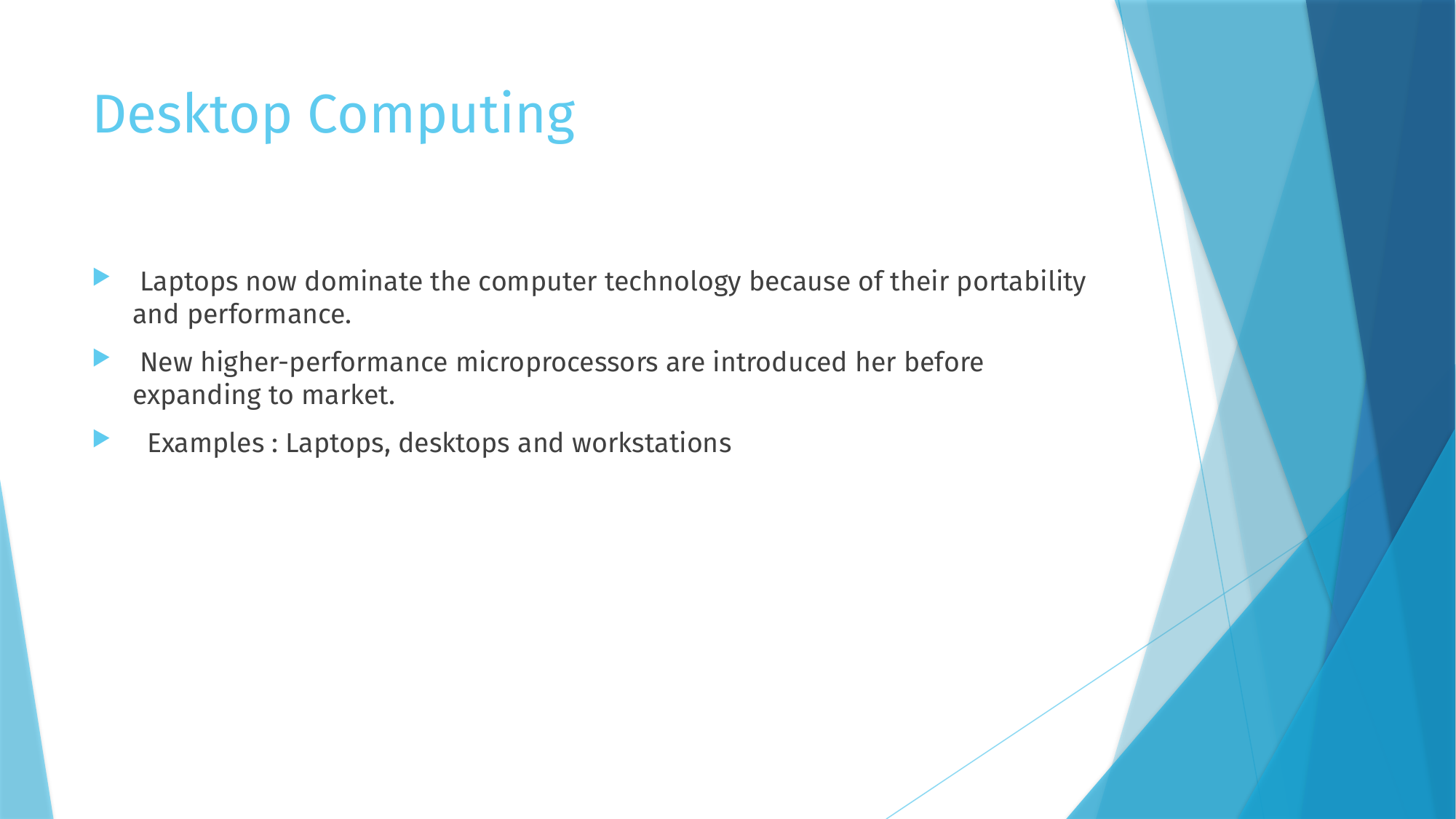

# Desktop Computing
 Laptops now dominate the computer technology because of their portability and performance.
 New higher-performance microprocessors are introduced her before expanding to market.
  Examples : Laptops, desktops and workstations